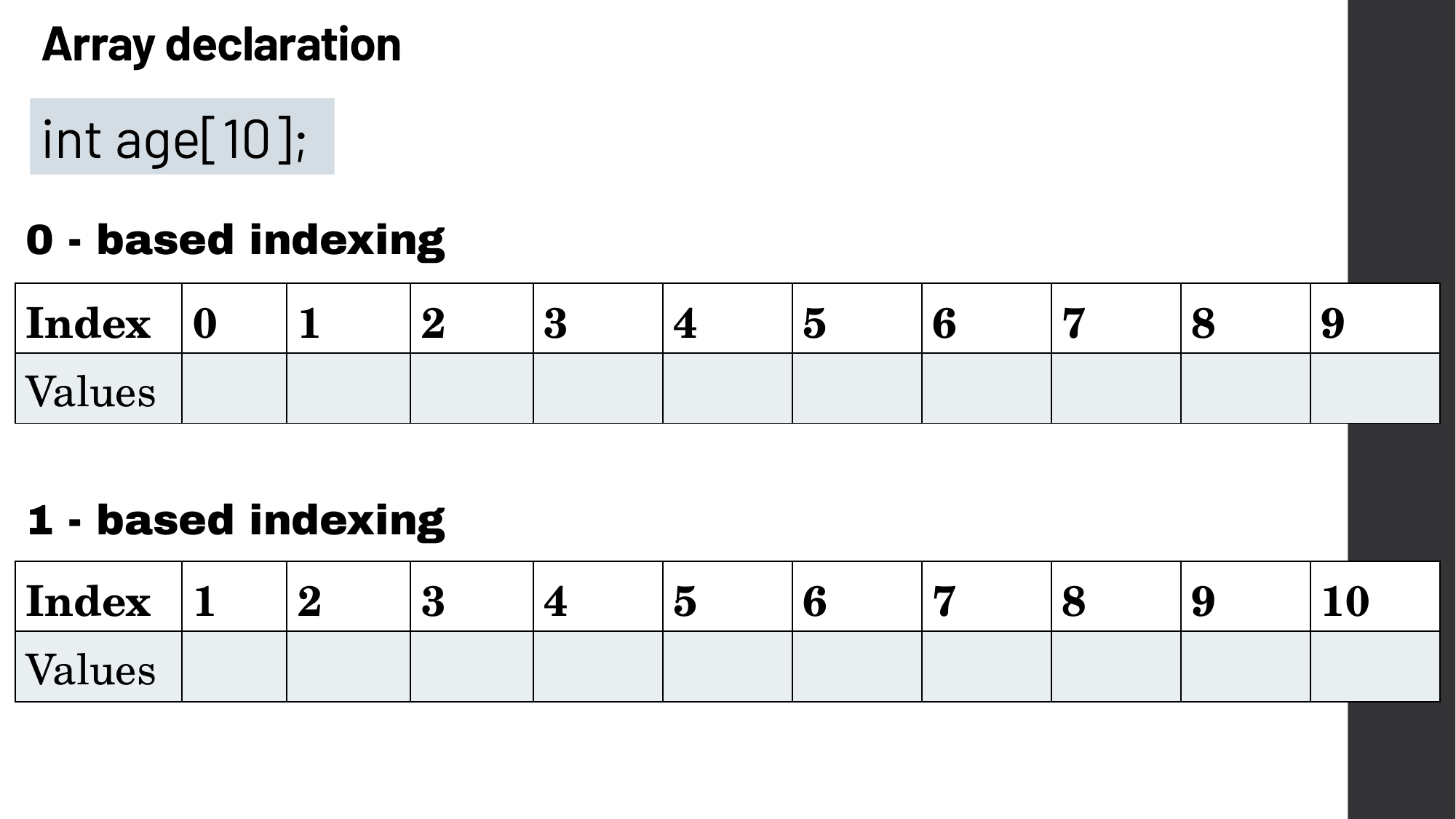

# Array declaration
int age[10];
0 - based indexing
| Index | 0 | 1 | 2 | 3 | 4 | 5 | 6 | 7 | 8 | 9 |
| --- | --- | --- | --- | --- | --- | --- | --- | --- | --- | --- |
| Values |  |  |  |  |  |  |  |  |  |  |
1 - based indexing
| Index | 1 | 2 | 3 | 4 | 5 | 6 | 7 | 8 | 9 | 10 |
| --- | --- | --- | --- | --- | --- | --- | --- | --- | --- | --- |
| Values |  |  |  |  |  |  |  |  |  |  |